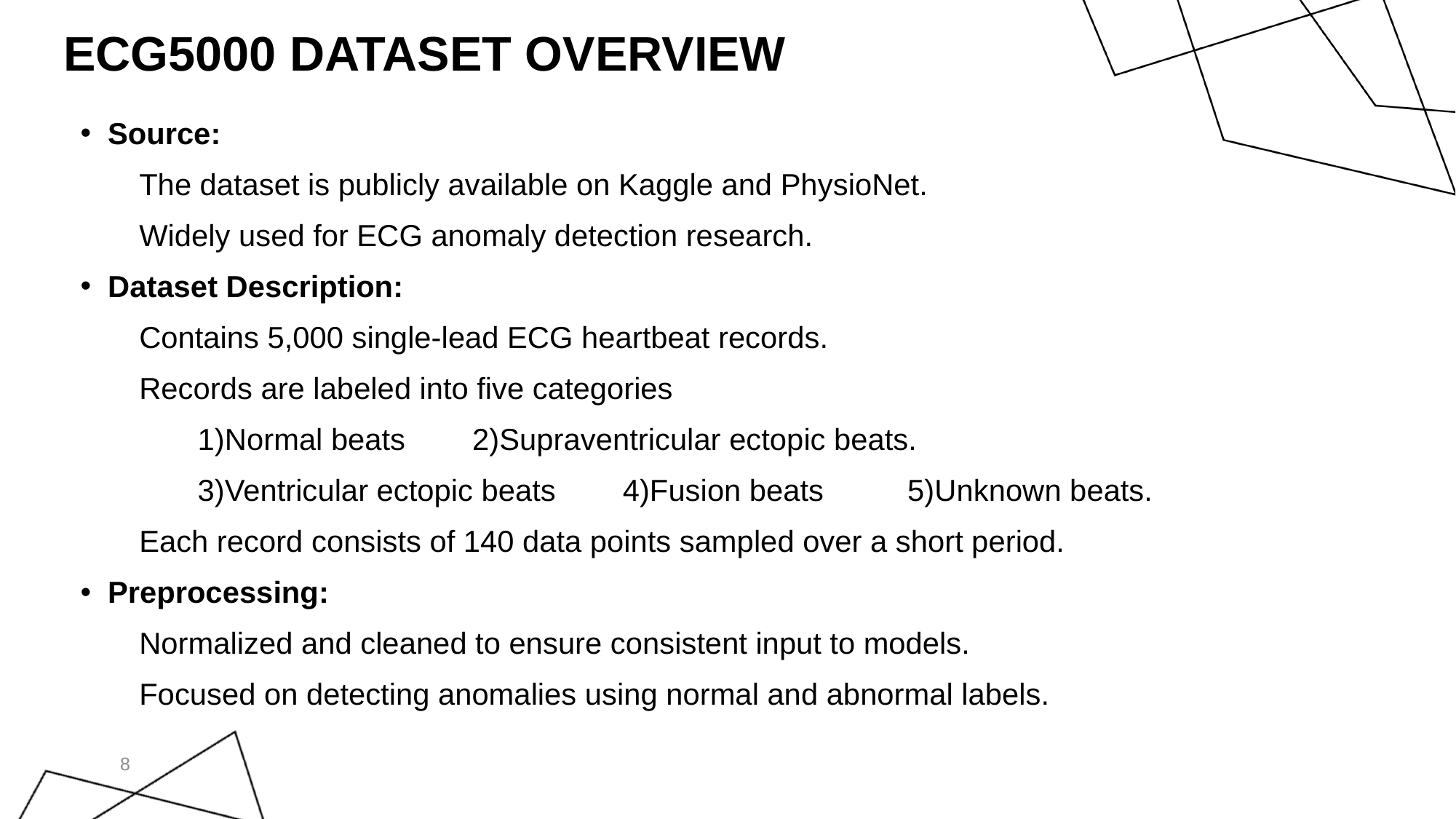

# Ecg5000 dataset overview
Source:
       The dataset is publicly available on Kaggle and PhysioNet.
       Widely used for ECG anomaly detection research.
Dataset Description:
       Contains 5,000 single-lead ECG heartbeat records.
       Records are labeled into five categories
              1)Normal beats        2)Supraventricular ectopic beats.
              3)Ventricular ectopic beats        4)Fusion beats          5)Unknown beats.
       Each record consists of 140 data points sampled over a short period.
Preprocessing:
       Normalized and cleaned to ensure consistent input to models.
       Focused on detecting anomalies using normal and abnormal labels.

8